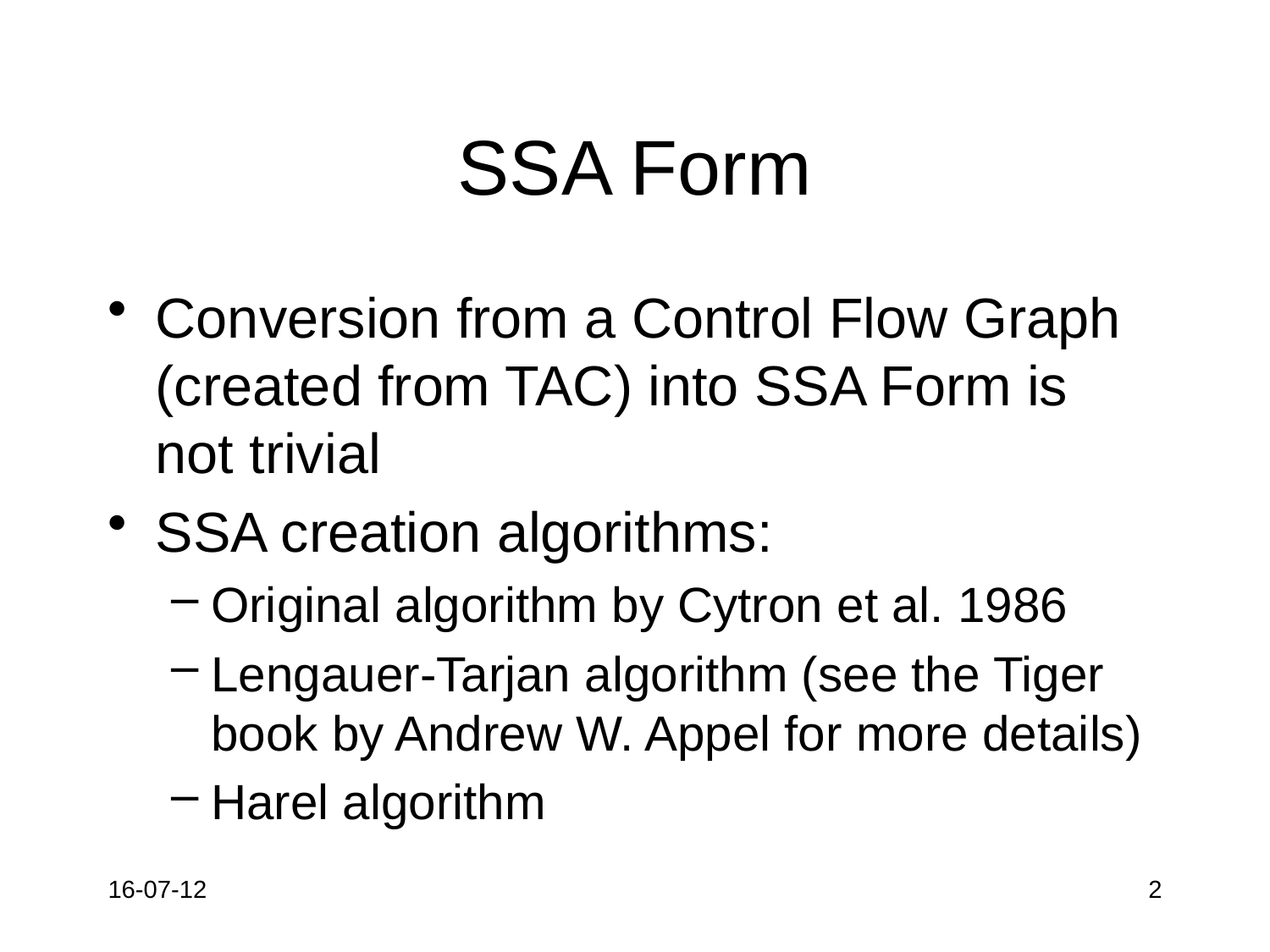

# SSA Form
Conversion from a Control Flow Graph (created from TAC) into SSA Form is not trivial
SSA creation algorithms:
Original algorithm by Cytron et al. 1986
Lengauer-Tarjan algorithm (see the Tiger book by Andrew W. Appel for more details)
Harel algorithm
16-07-12
2